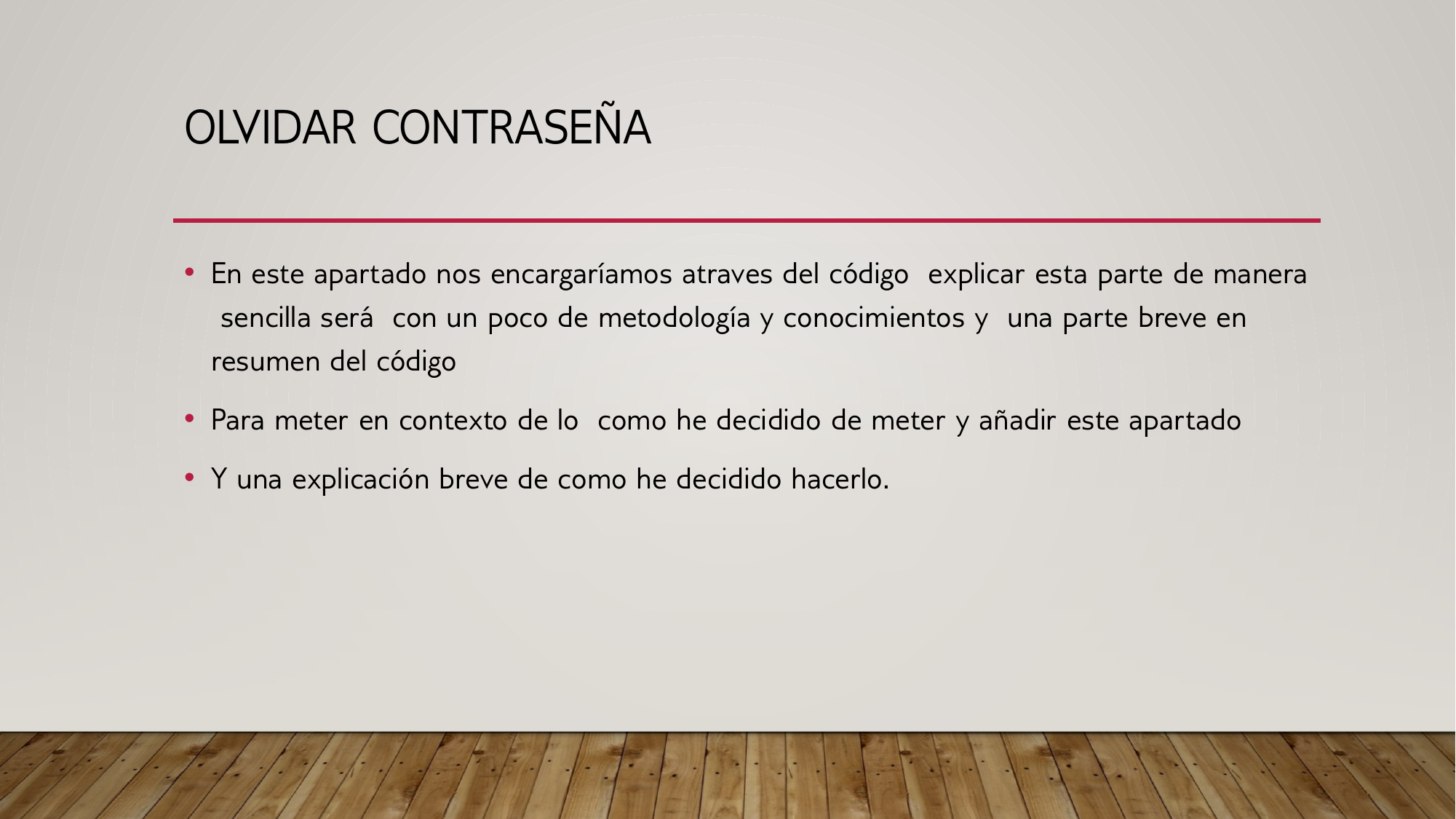

# Olvidar contraseña
En este apartado nos encargaríamos atraves del código  explicar esta parte de manera  sencilla será  con un poco de metodología y conocimientos y  una parte breve en resumen del código
Para meter en contexto de lo  como he decidido de meter y añadir este apartado
Y una explicación breve de como he decidido hacerlo.